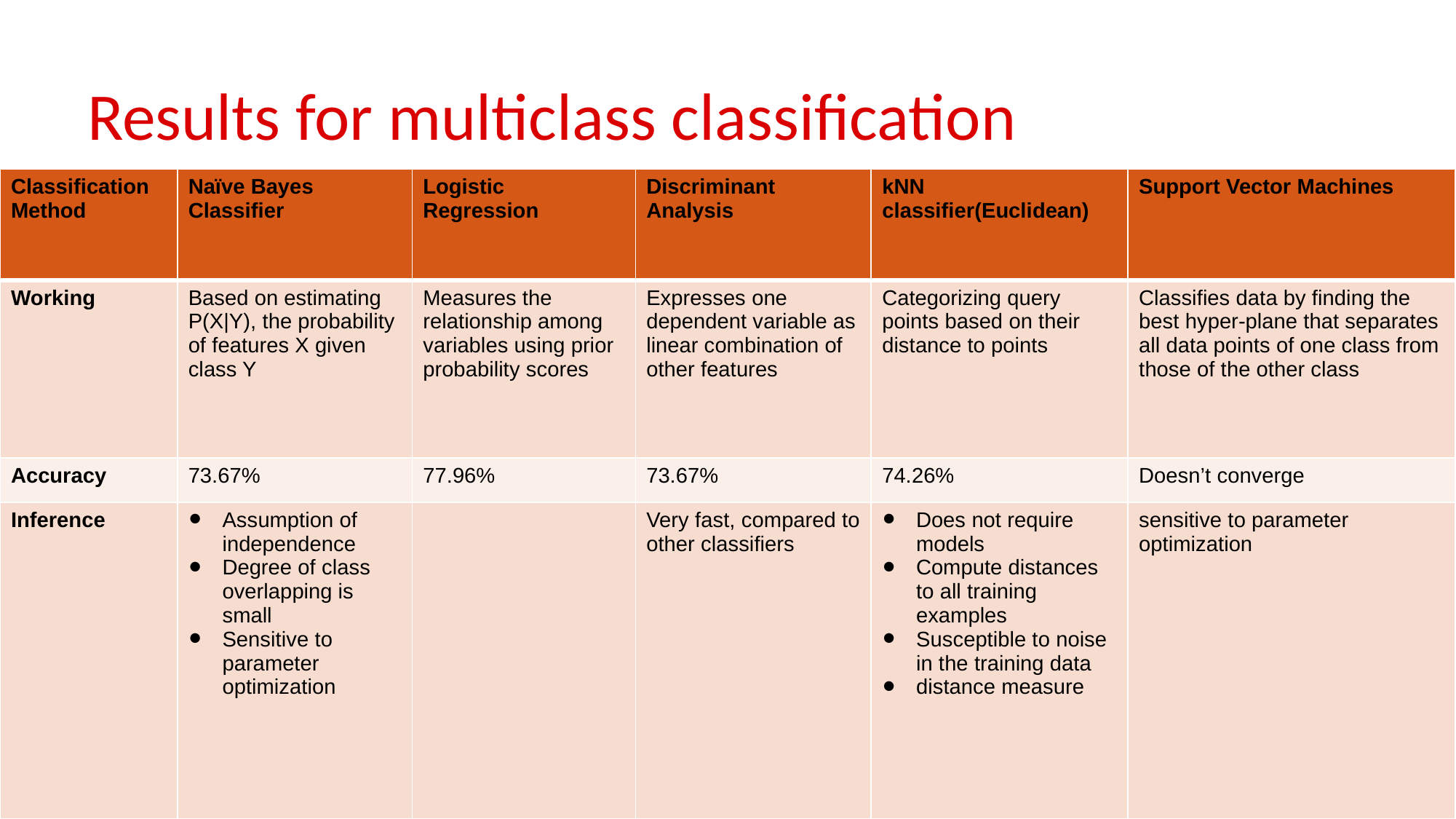

# Results for multiclass classification
| Classification Method | Naïve Bayes Classifier | Logistic Regression | Discriminant Analysis | kNN classifier(Euclidean) | Support Vector Machines |
| --- | --- | --- | --- | --- | --- |
| Working | Based on estimating P(X|Y), the probability of features X given class Y | Measures the relationship among variables using prior probability scores | Expresses one dependent variable as linear combination of other features | Categorizing query points based on their distance to points | Classifies data by finding the best hyper-plane that separates all data points of one class from those of the other class |
| Accuracy | 73.67% | 77.96% | 73.67% | 74.26% | Doesn’t converge |
| Inference | Assumption of independence Degree of class overlapping is small Sensitive to parameter optimization |  | Very fast, compared to other classifiers | Does not require models Compute distances to all training examples Susceptible to noise in the training data distance measure | sensitive to parameter optimization |